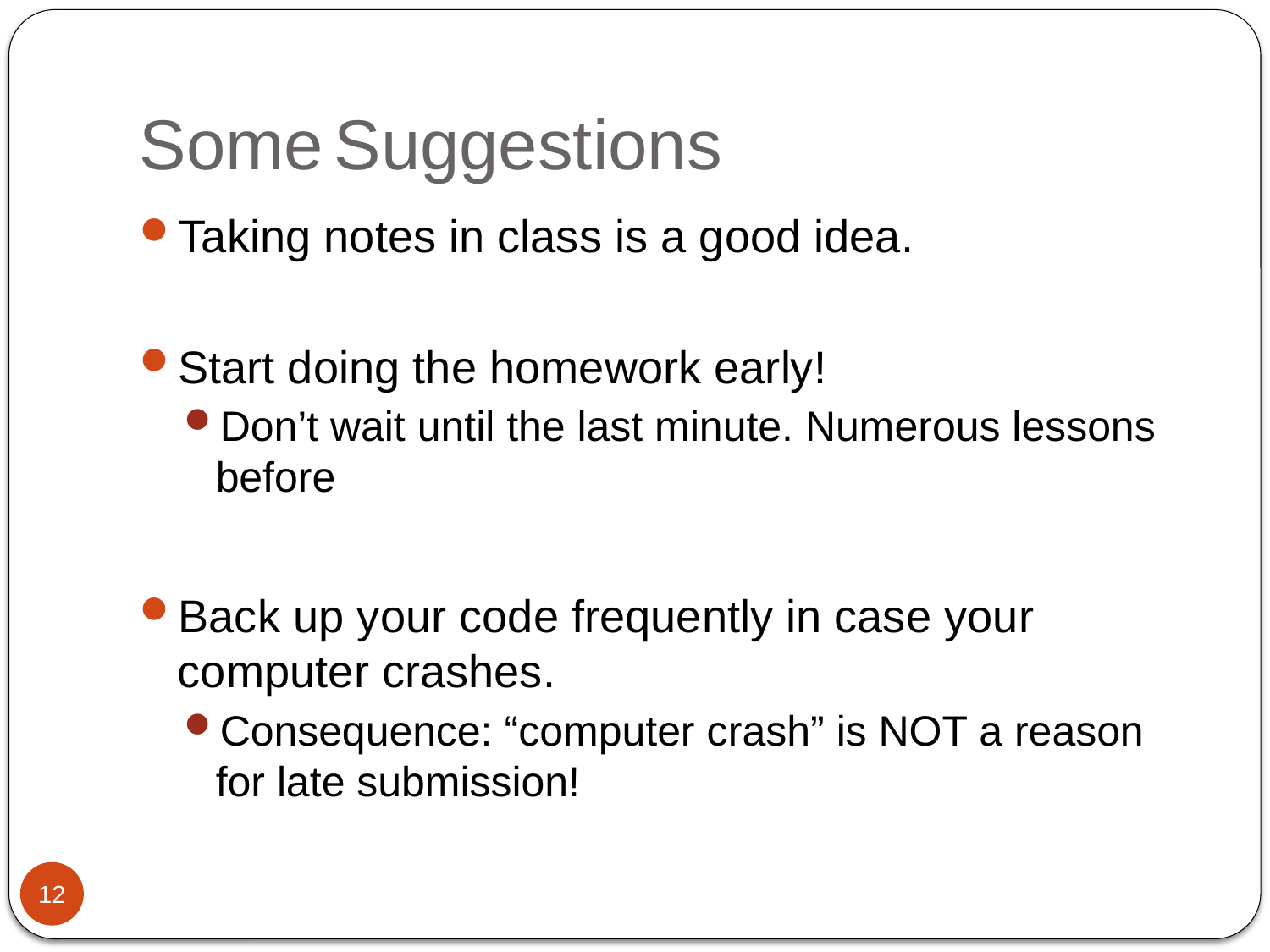

# Some Suggestions
Taking notes in class is a good idea.

Start doing the homework early!
Don’t wait until the last minute. Numerous lessons before

Back up your code frequently in case your computer crashes.
Consequence: “computer crash” is NOT a reason for late submission!

12